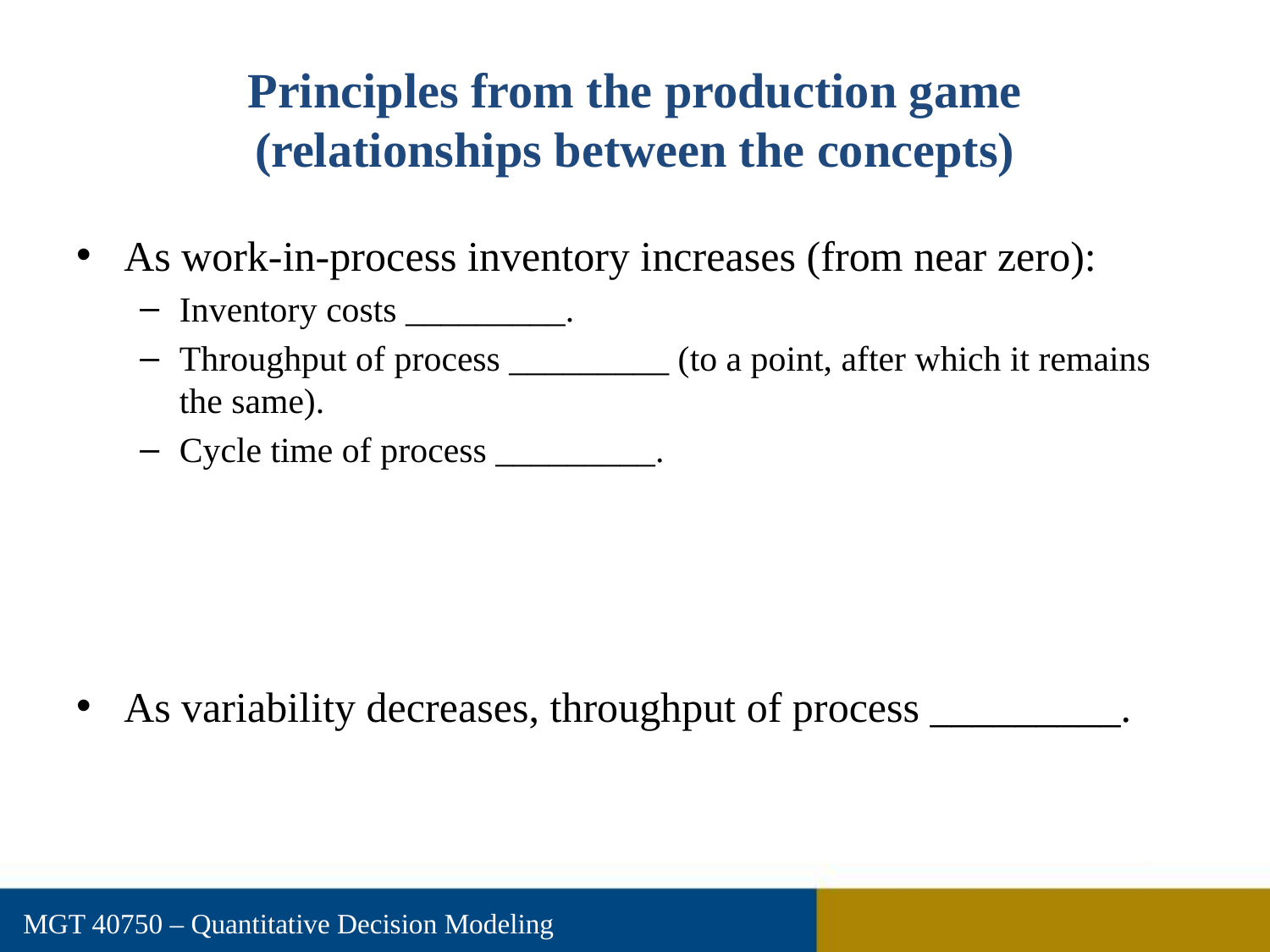

# Principles from the production game (relationships between the concepts)
As work-in-process inventory increases (from near zero):
Inventory costs _________.
Throughput of process _________ (to a point, after which it remains the same).
Cycle time of process _________.

As variability decreases, throughput of process _________.